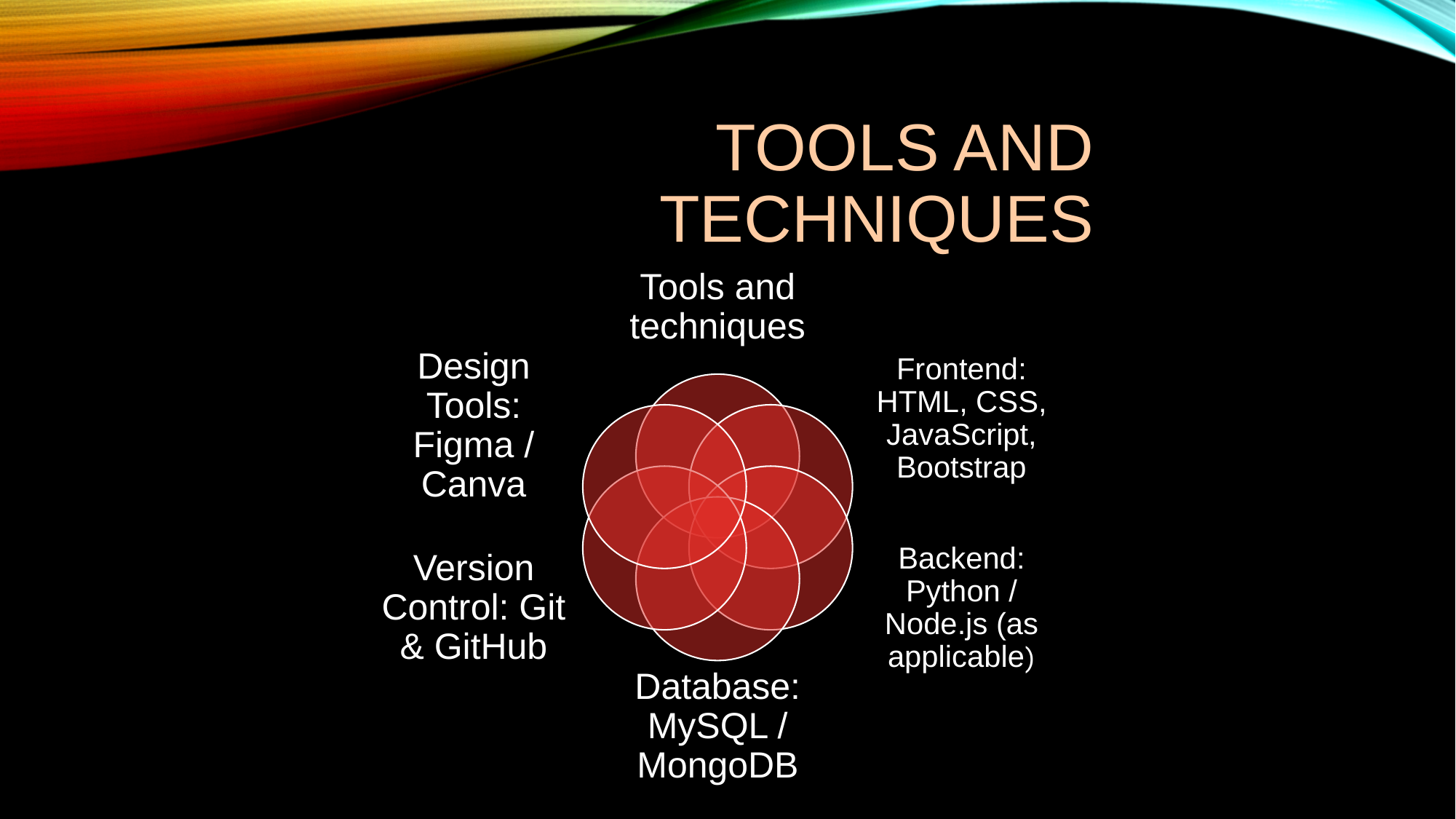

# TOOLS AND TECHNIQUES
Tools and techniques
Frontend: HTML, CSS, JavaScript, Bootstrap
Backend: Python / Node.js (as applicable)
Database: MySQL / MongoDB
Version Control: Git & GitHub
Design Tools: Figma / Canva